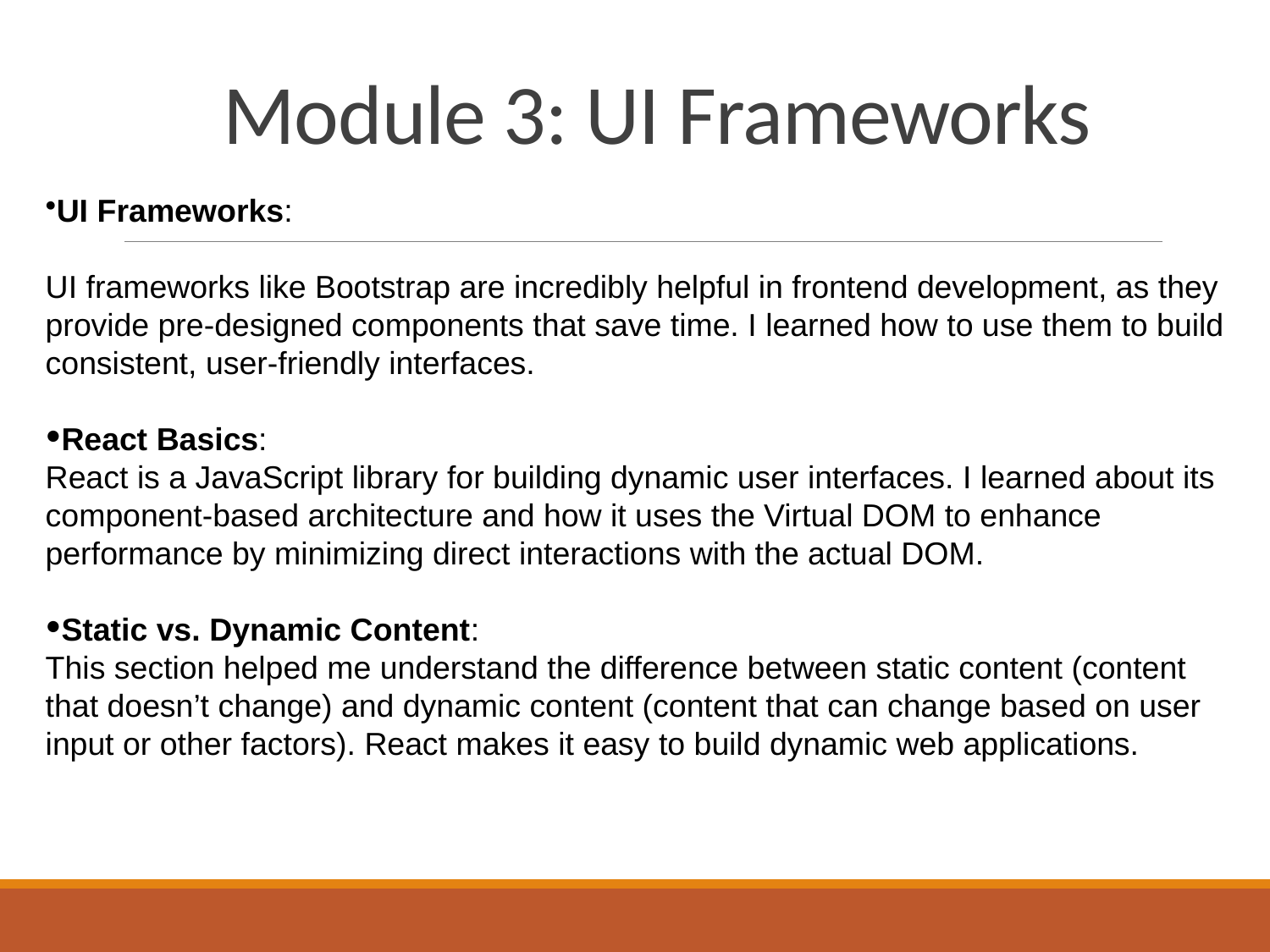

# Module 3: UI Frameworks
UI Frameworks:
UI frameworks like Bootstrap are incredibly helpful in frontend development, as they provide pre-designed components that save time. I learned how to use them to build consistent, user-friendly interfaces.

React Basics:
React is a JavaScript library for building dynamic user interfaces. I learned about its component-based architecture and how it uses the Virtual DOM to enhance performance by minimizing direct interactions with the actual DOM.

Static vs. Dynamic Content:
This section helped me understand the difference between static content (content that doesn’t change) and dynamic content (content that can change based on user input or other factors). React makes it easy to build dynamic web applications.